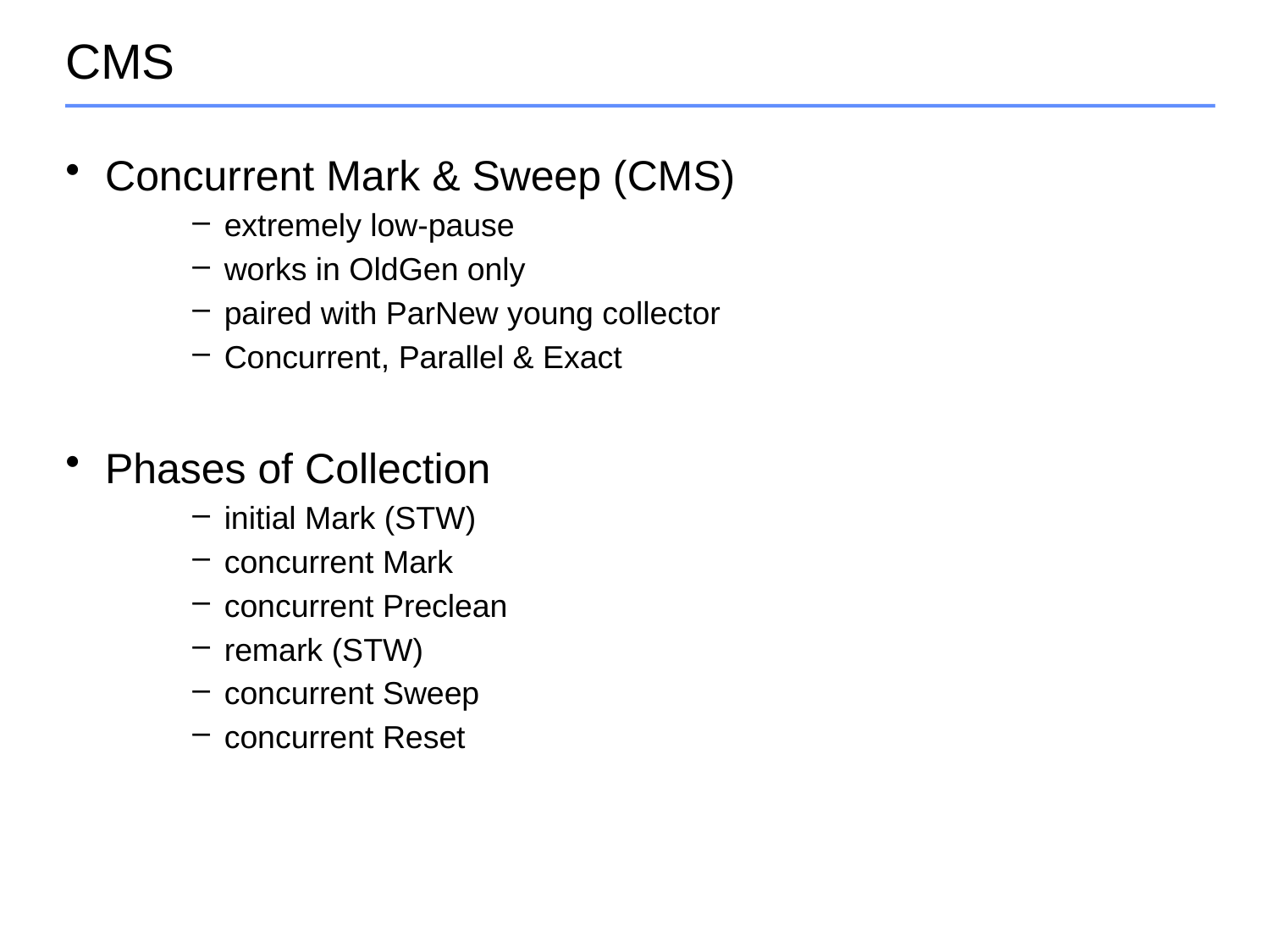

# CMS
Concurrent Mark & Sweep (CMS)
extremely low-pause
works in OldGen only
paired with ParNew young collector
Concurrent, Parallel & Exact

Phases of Collection
initial Mark (STW)
concurrent Mark
concurrent Preclean
remark (STW)
concurrent Sweep
concurrent Reset